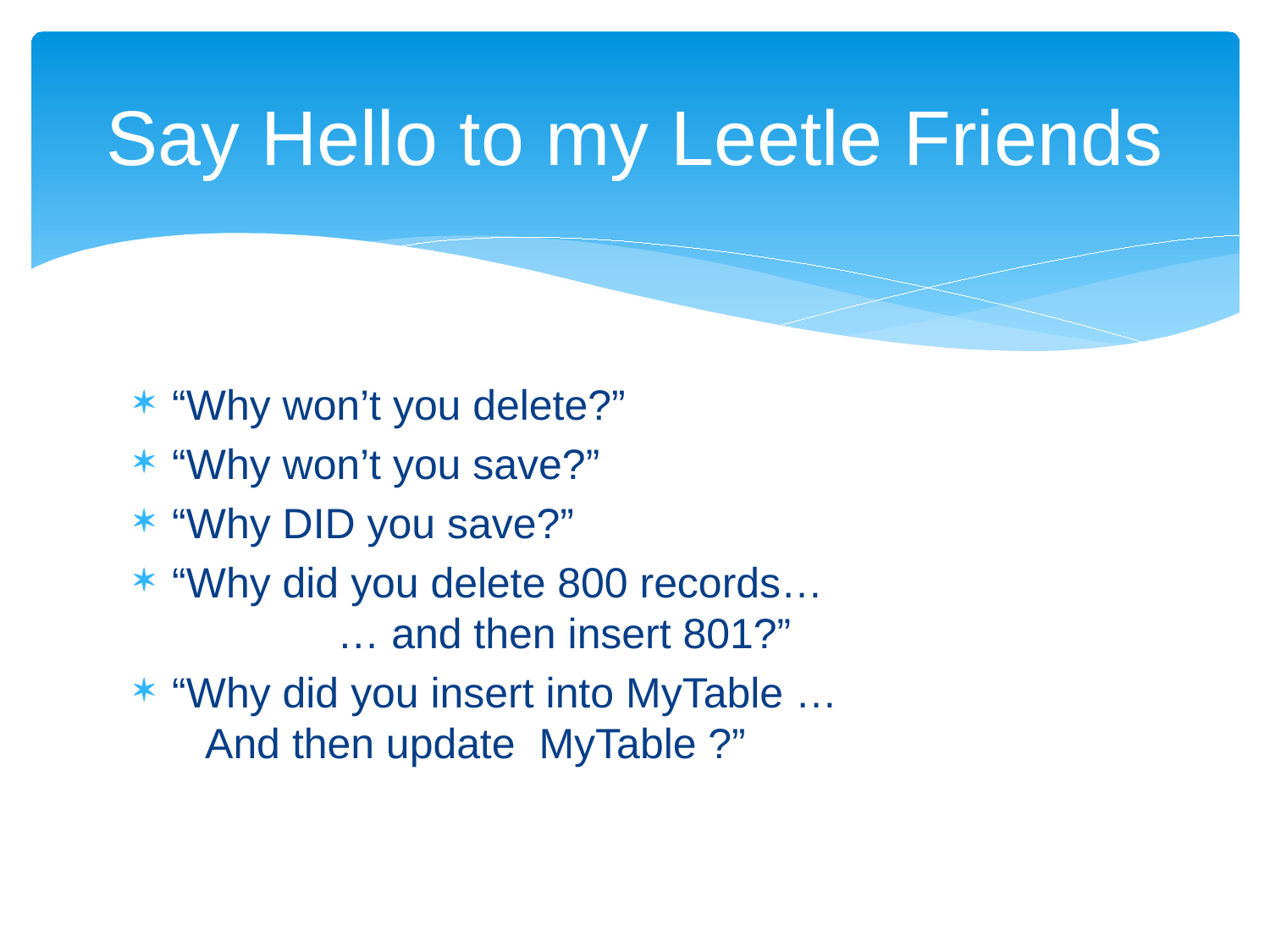

# Say Hello to my Leetle Friends
“Why won’t you delete?”
“Why won’t you save?”
“Why DID you save?”
“Why did you delete 800 records…
              … and then insert 801?”
“Why did you insert into MyTable …
   And then update  MyTable ?”